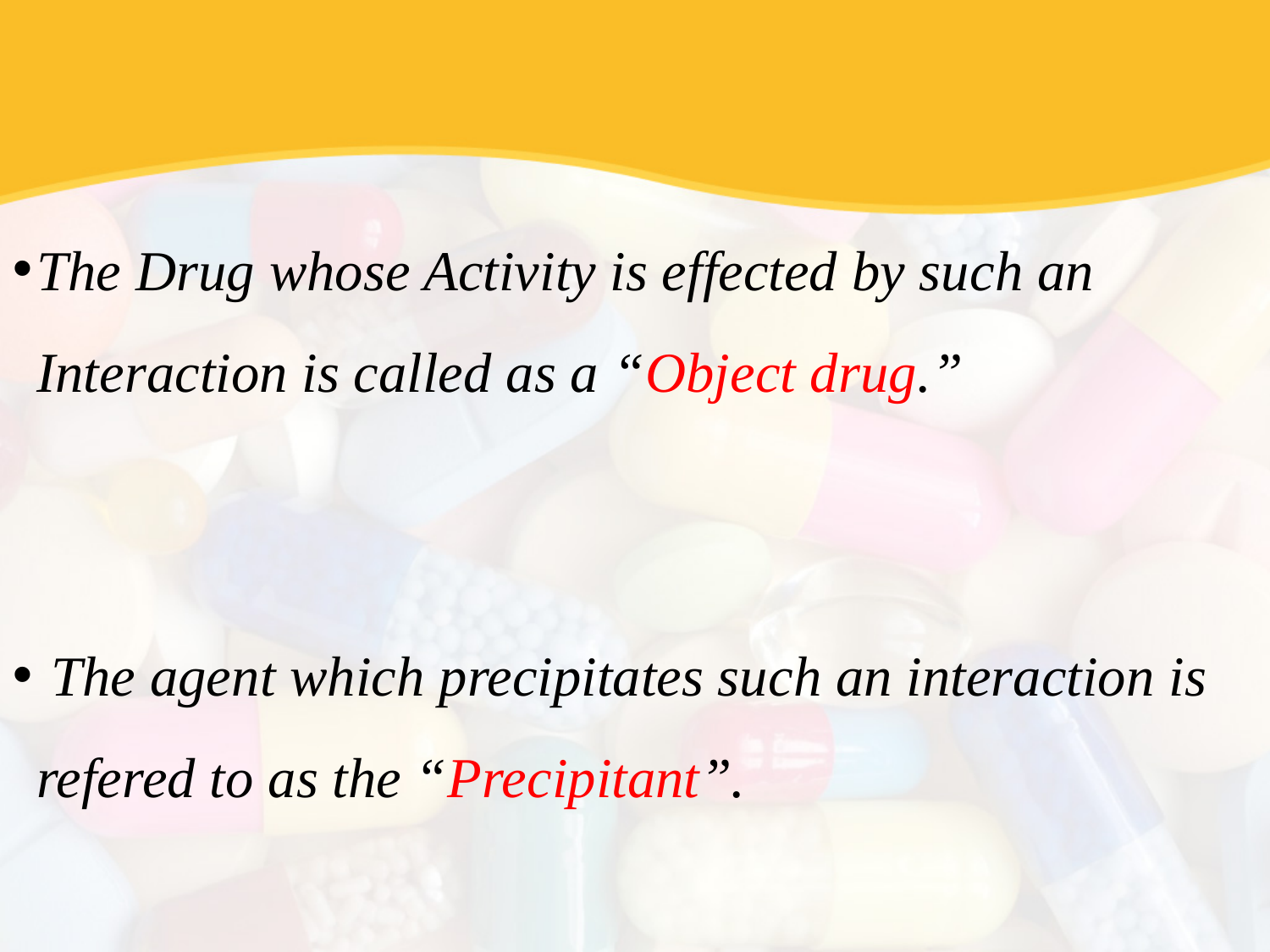

The Drug whose Activity is effected by such an Interaction is called as a “Object drug.”

 The agent which precipitates such an interaction is refered to as the “Precipitant”.